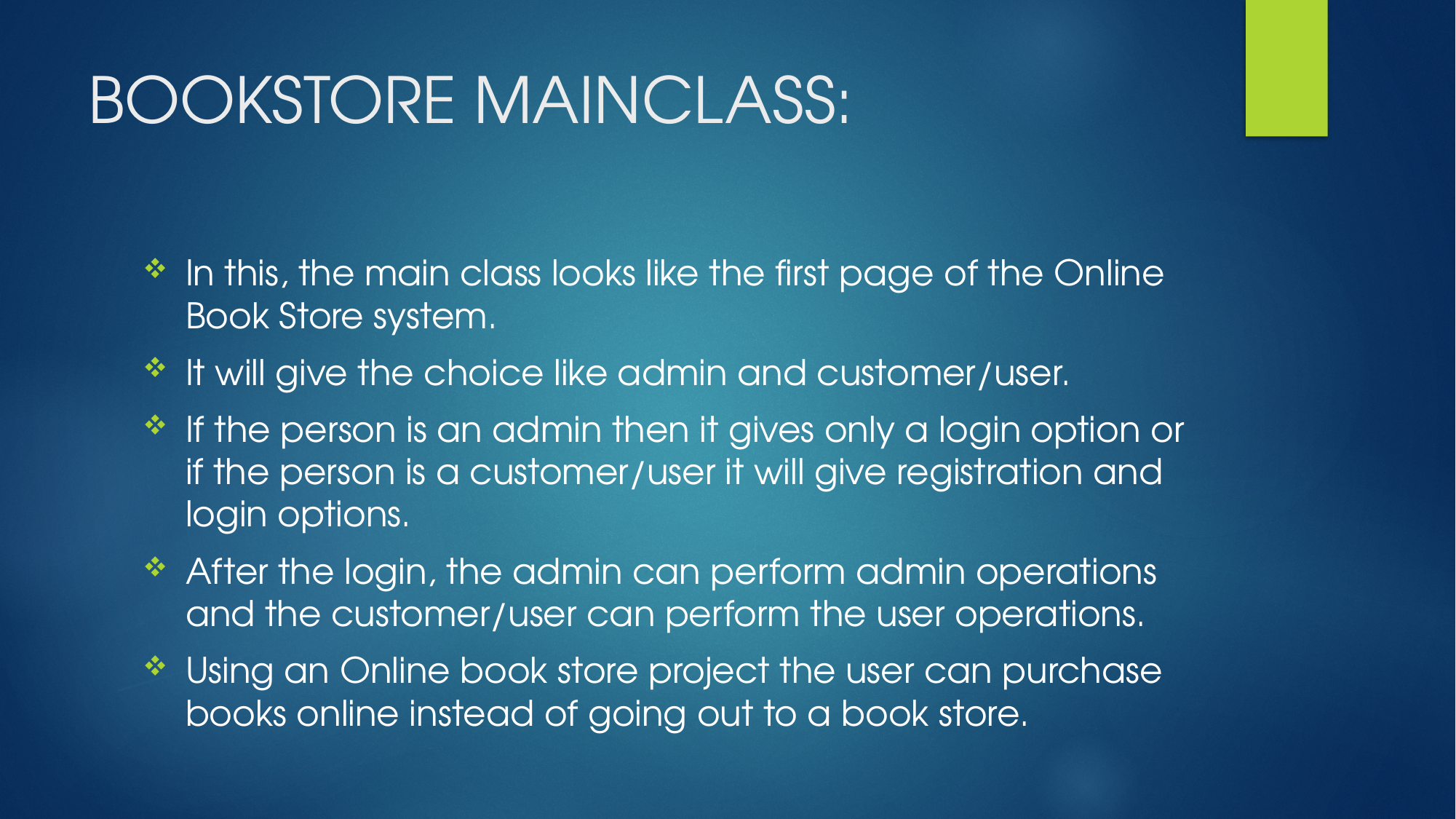

# BOOKSTORE MAINCLASS:
In this, the main class looks like the first page of the Online Book Store system.
It will give the choice like admin and customer/user.
If the person is an admin then it gives only a login option or if the person is a customer/user it will give registration and login options.
After the login, the admin can perform admin operations and the customer/user can perform the user operations.
Using an Online book store project the user can purchase books online instead of going out to a book store.